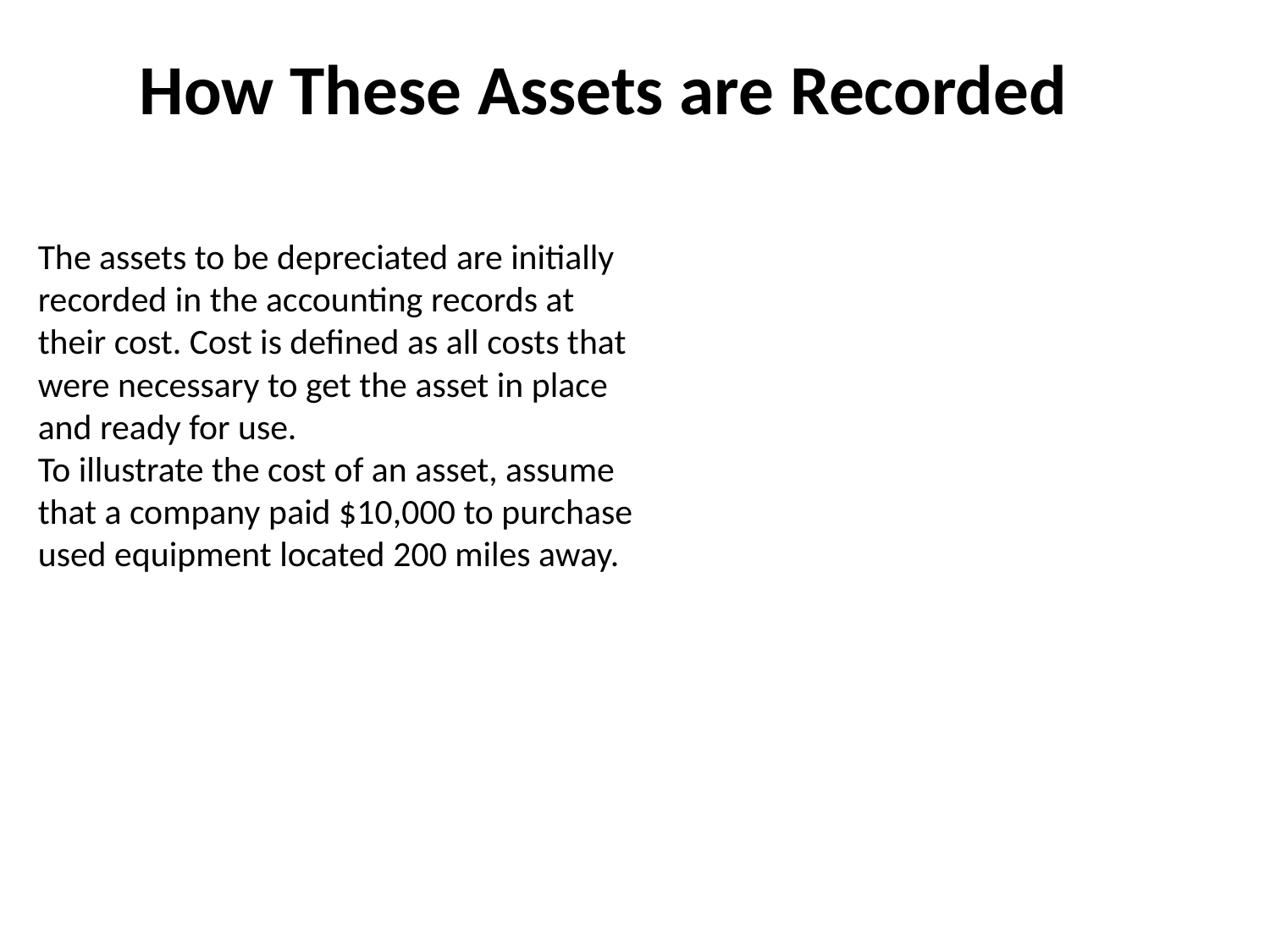

How These Assets are Recorded

The assets to be depreciated are initially recorded in the accounting records at their cost. Cost is defined as all costs that were necessary to get the asset in place and ready for use.
To illustrate the cost of an asset, assume that a company paid $10,000 to purchase used equipment located 200 miles away.